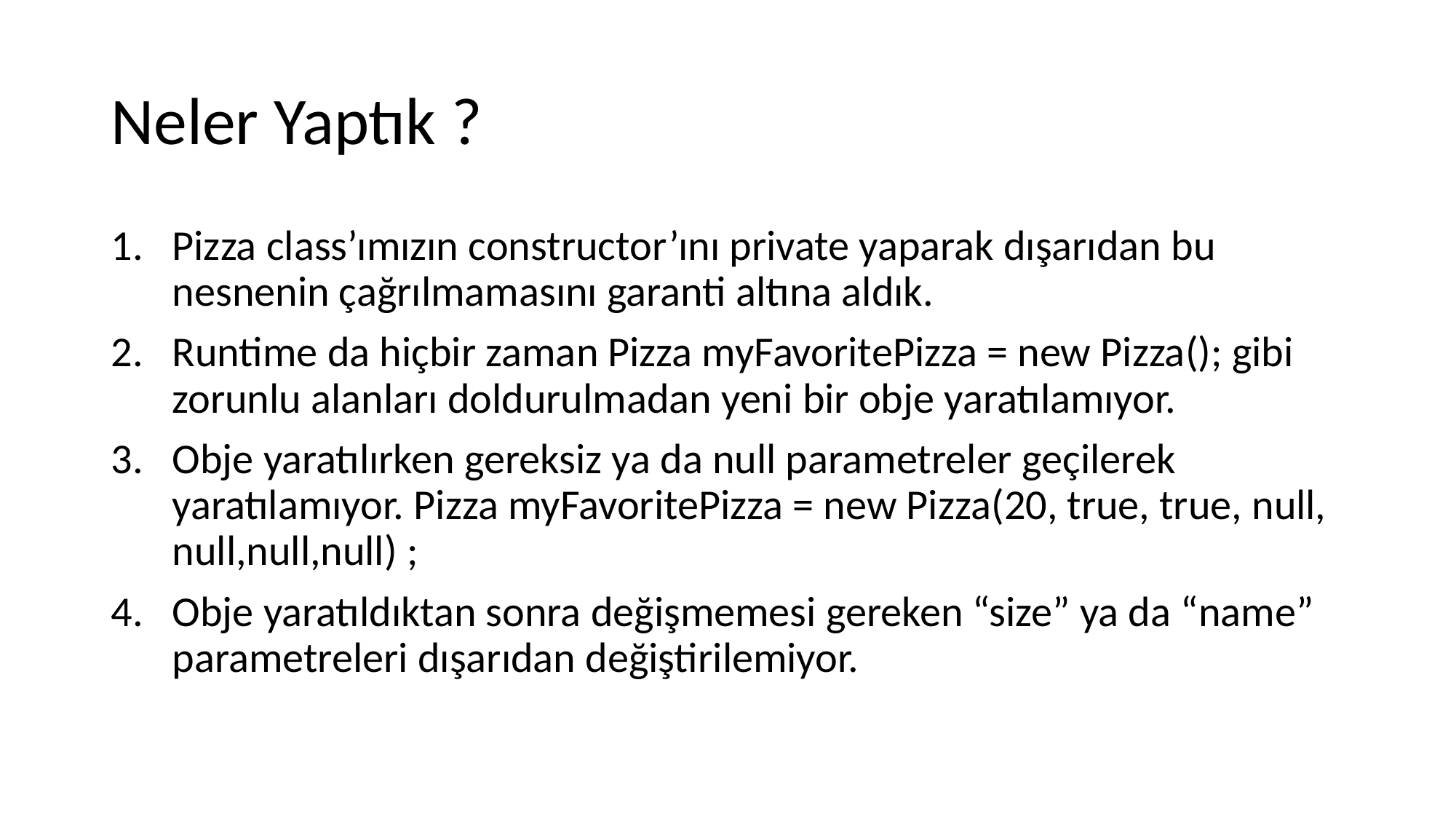

# Neler Yaptık ?
Pizza class’ımızın constructor’ını private yaparak dışarıdan bu nesnenin çağrılmamasını garanti altına aldık.
Runtime da hiçbir zaman Pizza myFavoritePizza = new Pizza(); gibi zorunlu alanları doldurulmadan yeni bir obje yaratılamıyor.
Obje yaratılırken gereksiz ya da null parametreler geçilerek yaratılamıyor. Pizza myFavoritePizza = new Pizza(20, true, true, null, null,null,null) ;
Obje yaratıldıktan sonra değişmemesi gereken “size” ya da “name” parametreleri dışarıdan değiştirilemiyor.